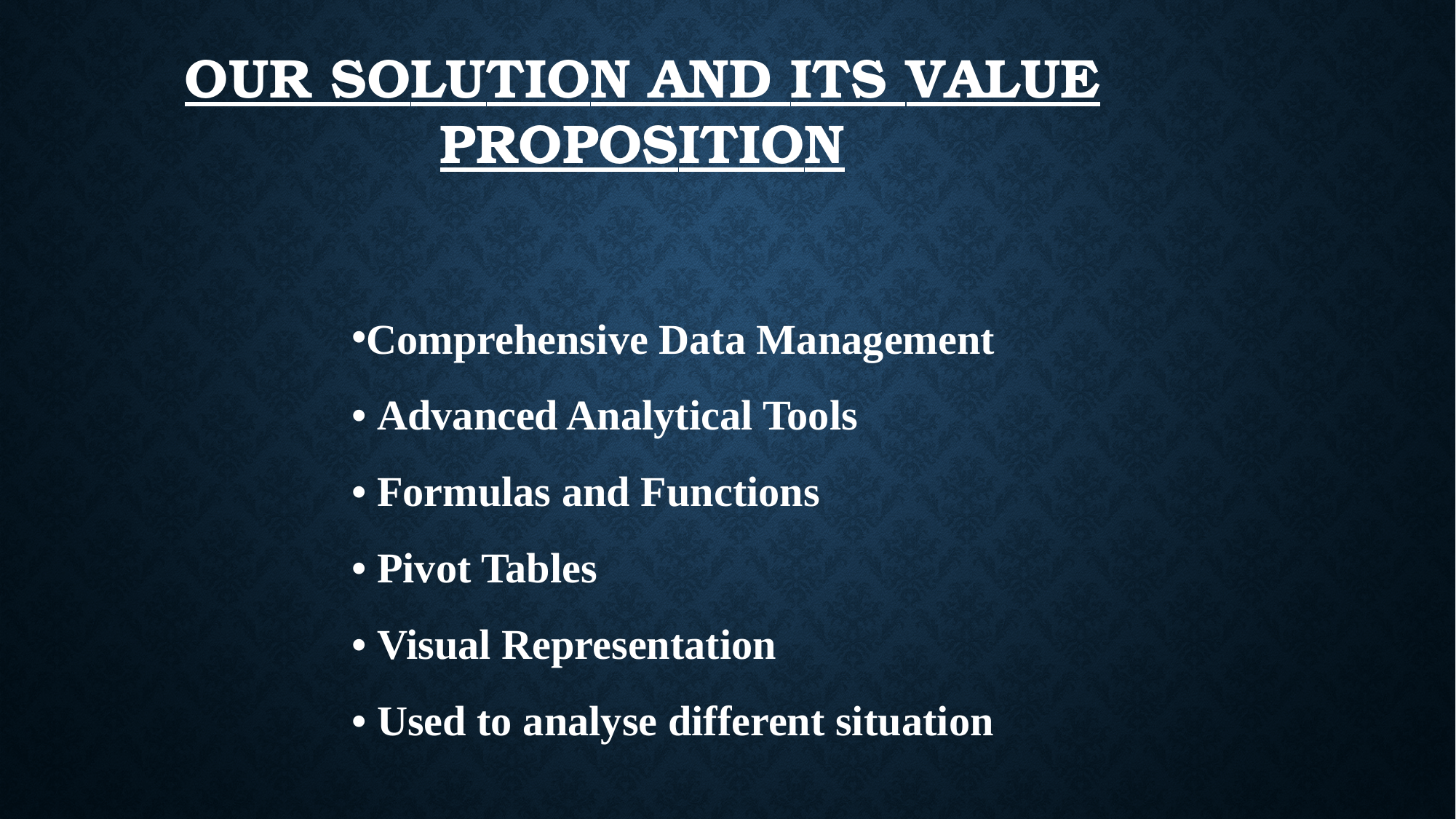

# OUR SOLUTION AND ITS VALUE PROPOSITION

Comprehensive Data Management
• Advanced Analytical Tools
• Formulas and Functions
• Pivot Tables
• Visual Representation
• Used to analyse different situation